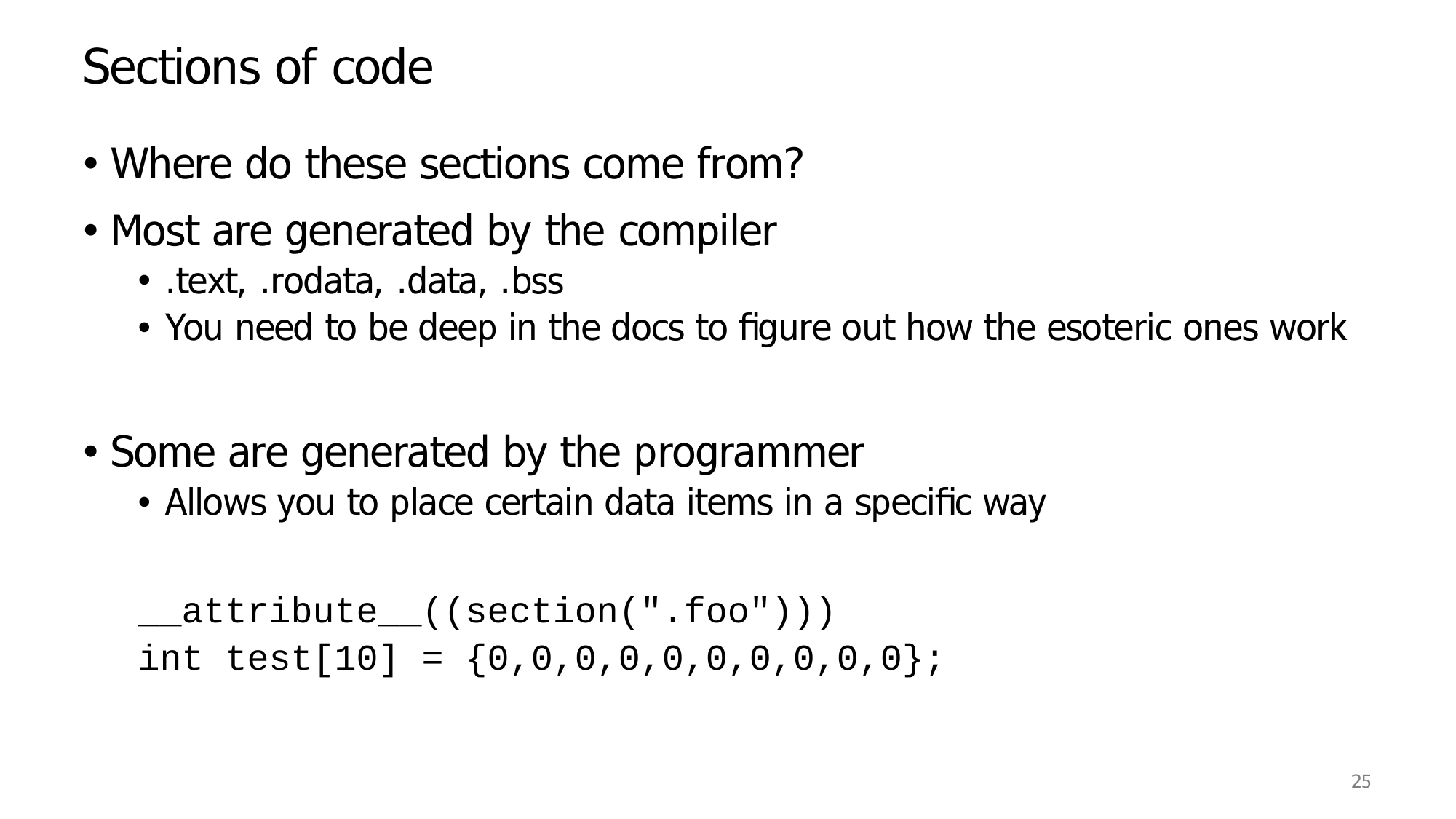

# Sections of code
Where do these sections come from?
Most are generated by the compiler
.text, .rodata, .data, .bss
You need to be deep in the docs to figure out how the esoteric ones work

Some are generated by the programmer
Allows you to place certain data items in a specific way

__attribute__((section(".foo")))
int test[10] = {0,0,0,0,0,0,0,0,0,0};
25